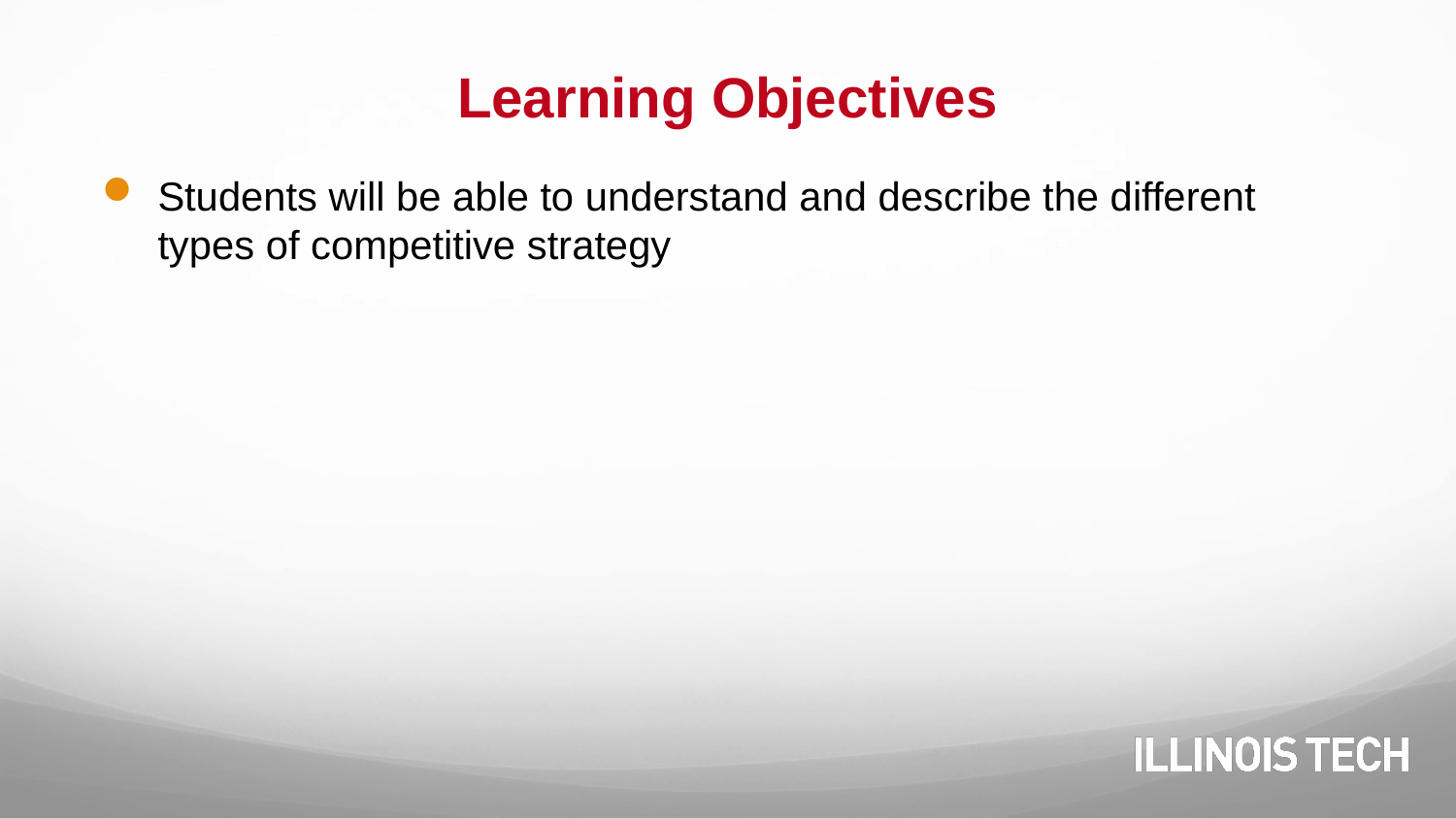

# Learning Objectives
Students will be able to understand and describe the different types of competitive strategy